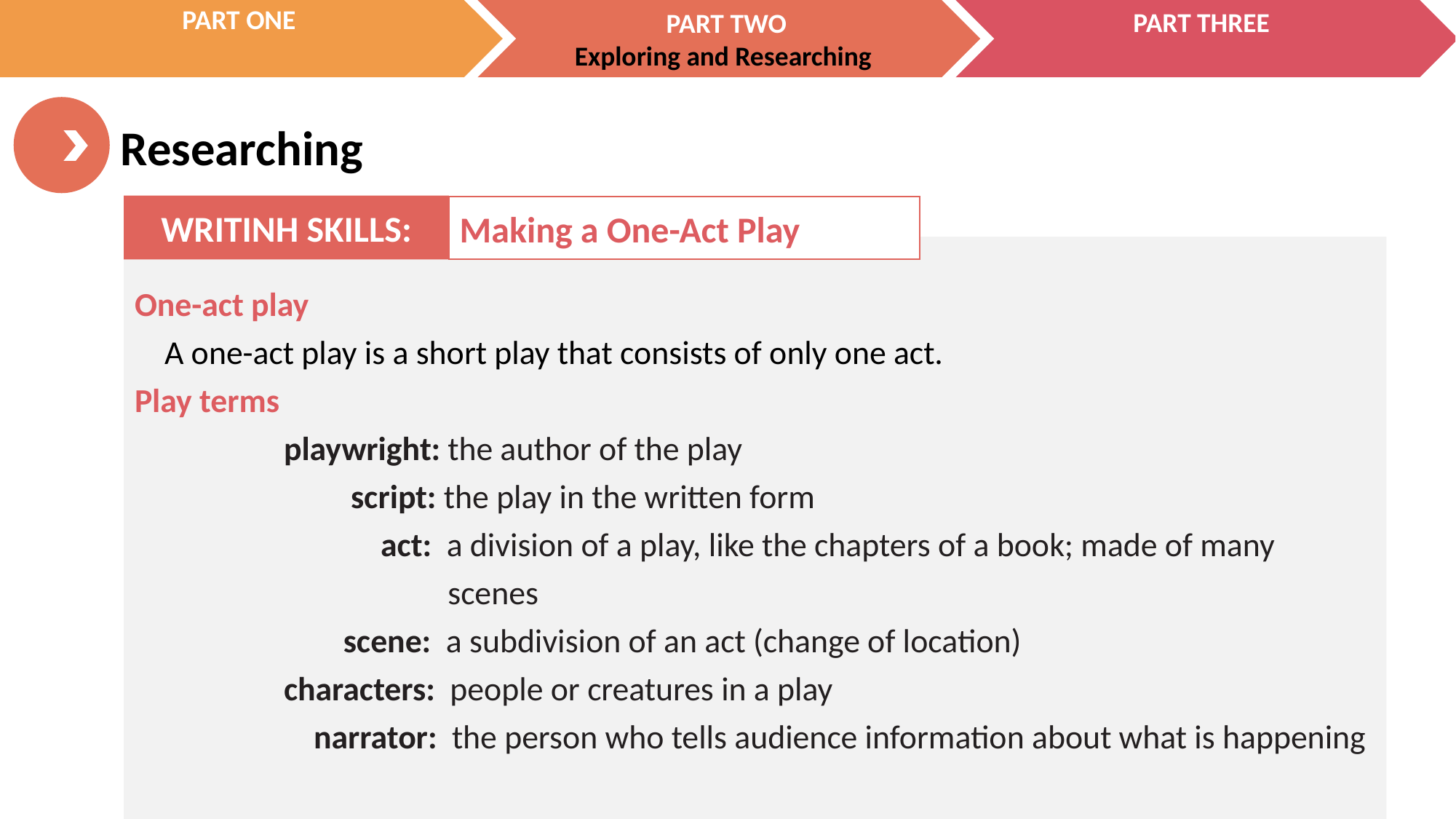

WRITINH SKILLS:
Making a One-Act Play

One-act play
    A one-act play is a short play that consists of only one act.
Play terms
                    playwright: the author of the play
                             script: the play in the written form
                                 act:  a division of a play, like the chapters of a book; made of many
                                          scenes
                            scene:  a subdivision of an act (change of location)
                    characters:  people or creatures in a play
                        narrator:  the person who tells audience information about what is happening
                                          on stage; but does not act; not a must